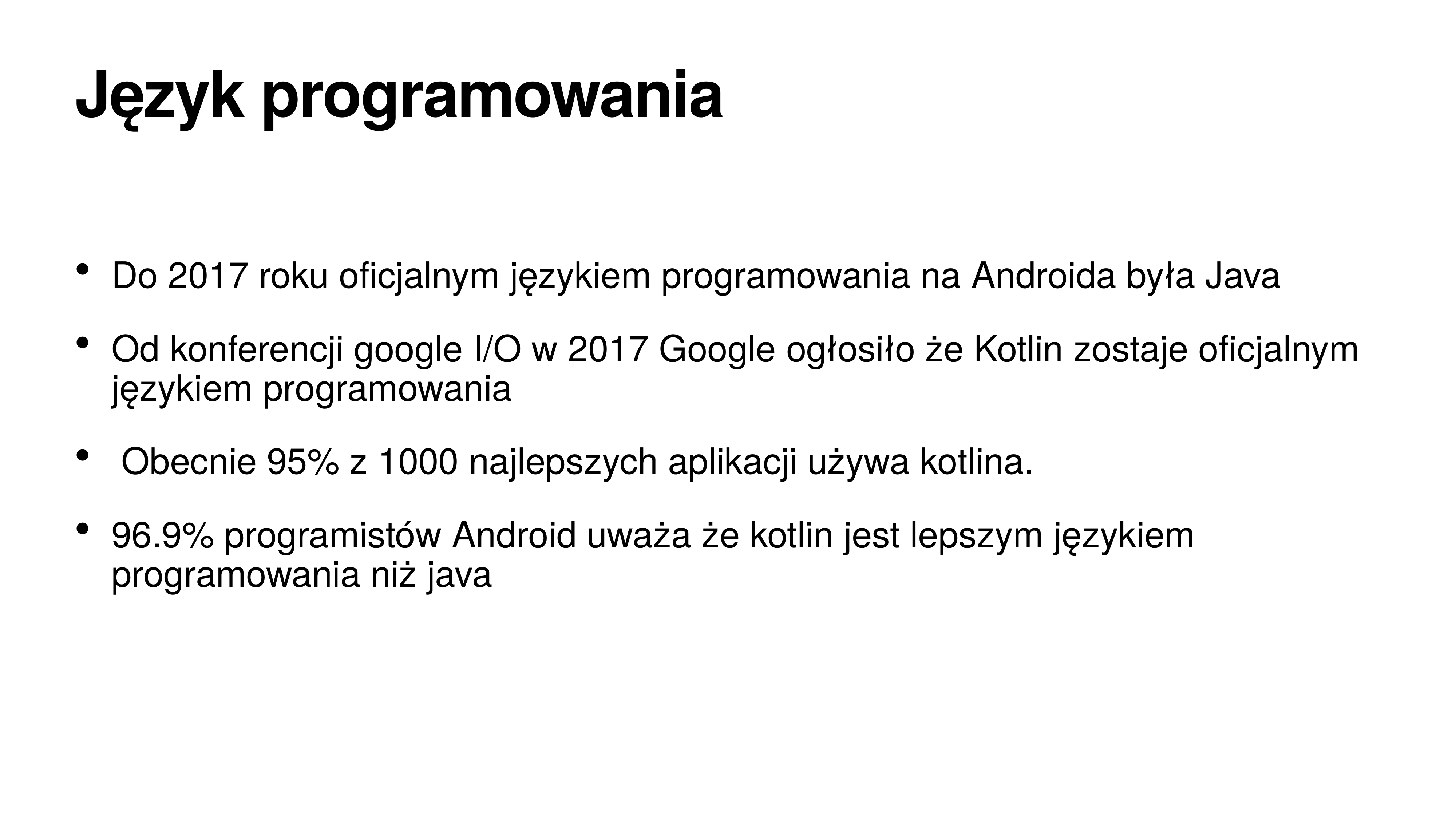

# Język programowania

Do 2017 roku oficjalnym językiem programowania na Androida była Java
Od konferencji google I/O w 2017 Google ogłosiło że Kotlin zostaje oficjalnym językiem programowania
 Obecnie 95% z 1000 najlepszych aplikacji używa kotlina.
96.9% programistów Android uważa że kotlin jest lepszym językiem programowania niż java